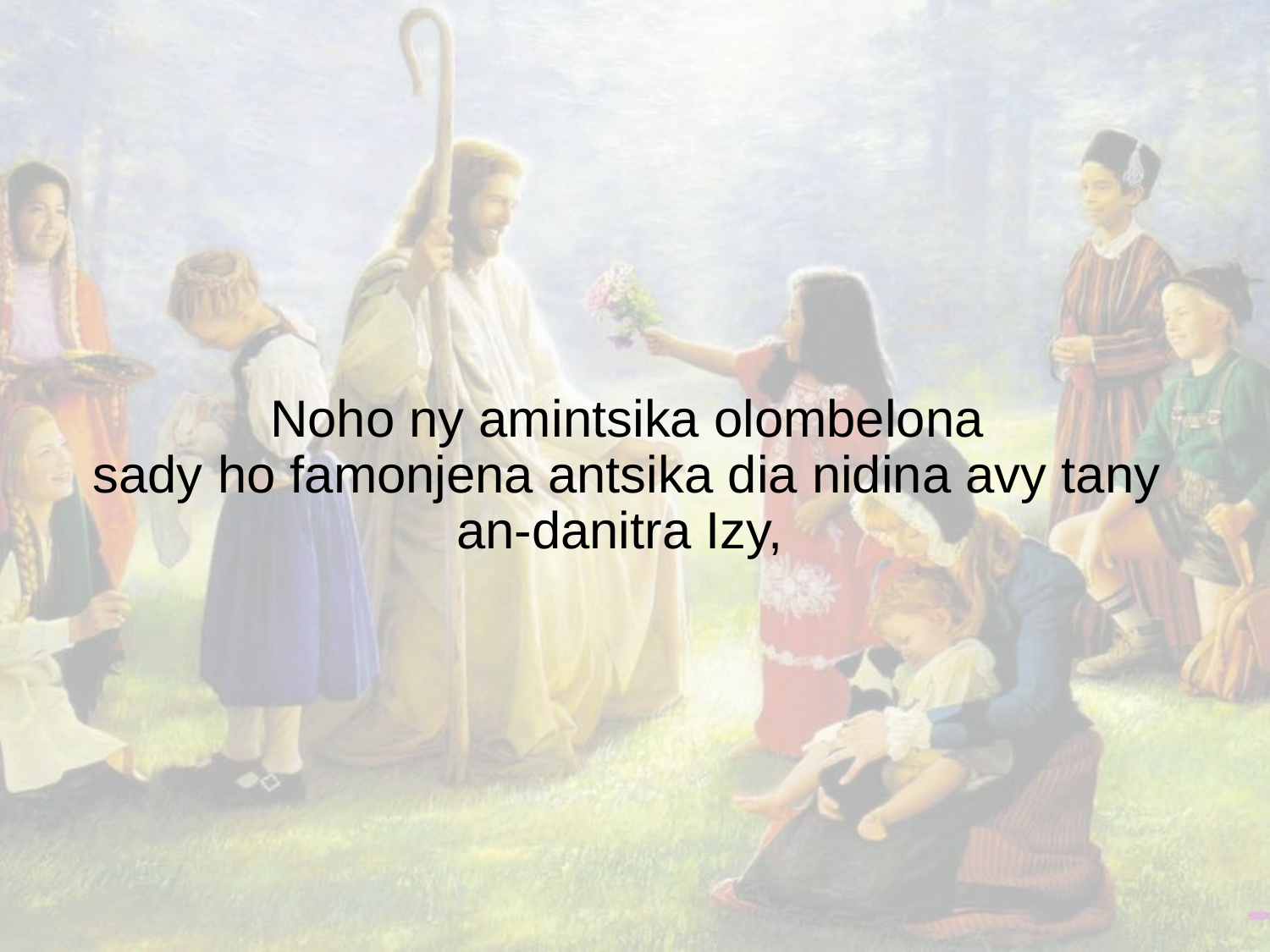

Noho ny amintsika olombelona
sady ho famonjena antsika dia nidina avy tany an-danitra Izy,